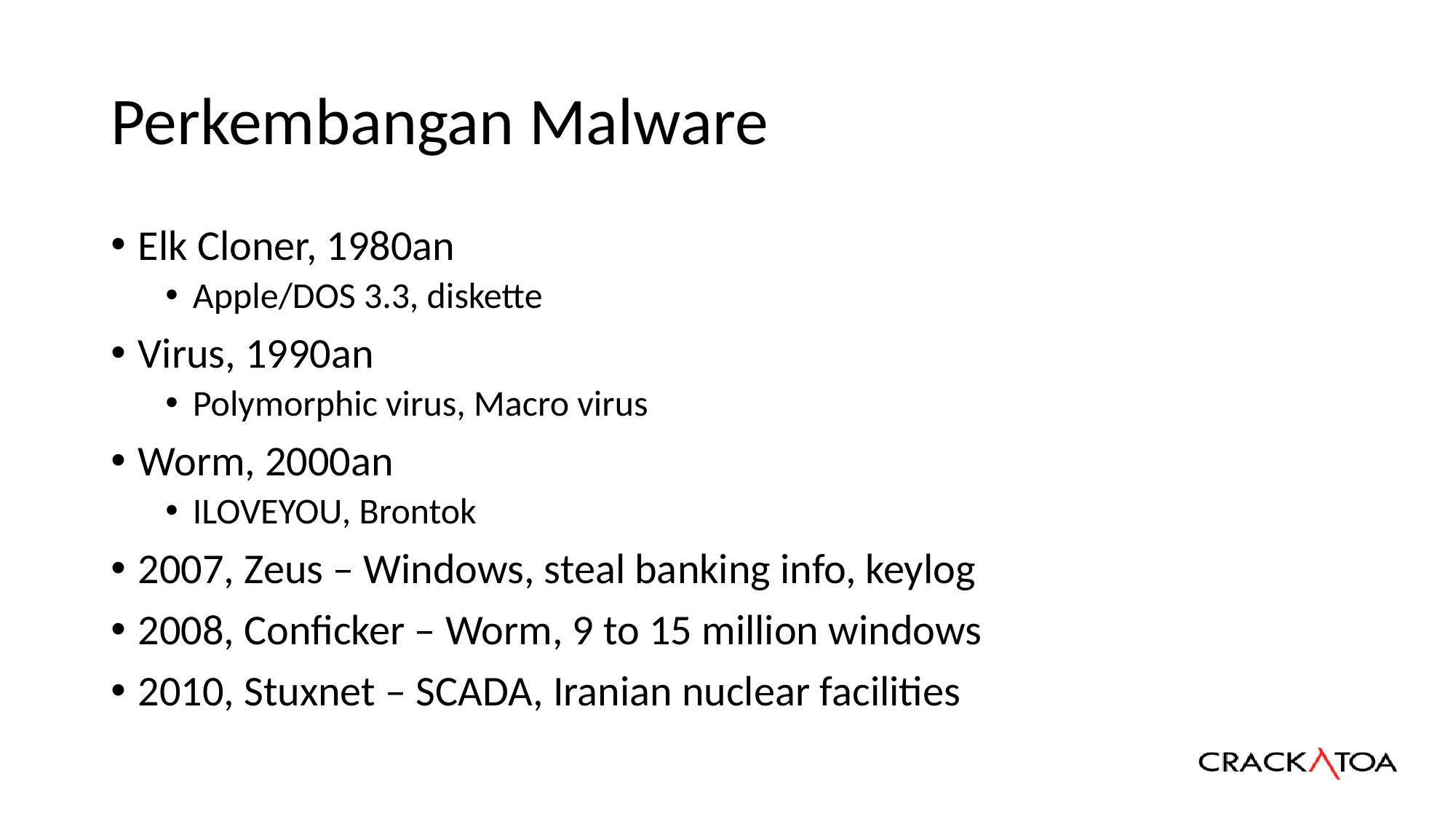

# Perkembangan Malware
Elk Cloner, 1980an
Apple/DOS 3.3, diskette
Virus, 1990an
Polymorphic virus, Macro virus
Worm, 2000an
ILOVEYOU, Brontok
2007, Zeus – Windows, steal banking info, keylog
2008, Conficker – Worm, 9 to 15 million windows
2010, Stuxnet – SCADA, Iranian nuclear facilities